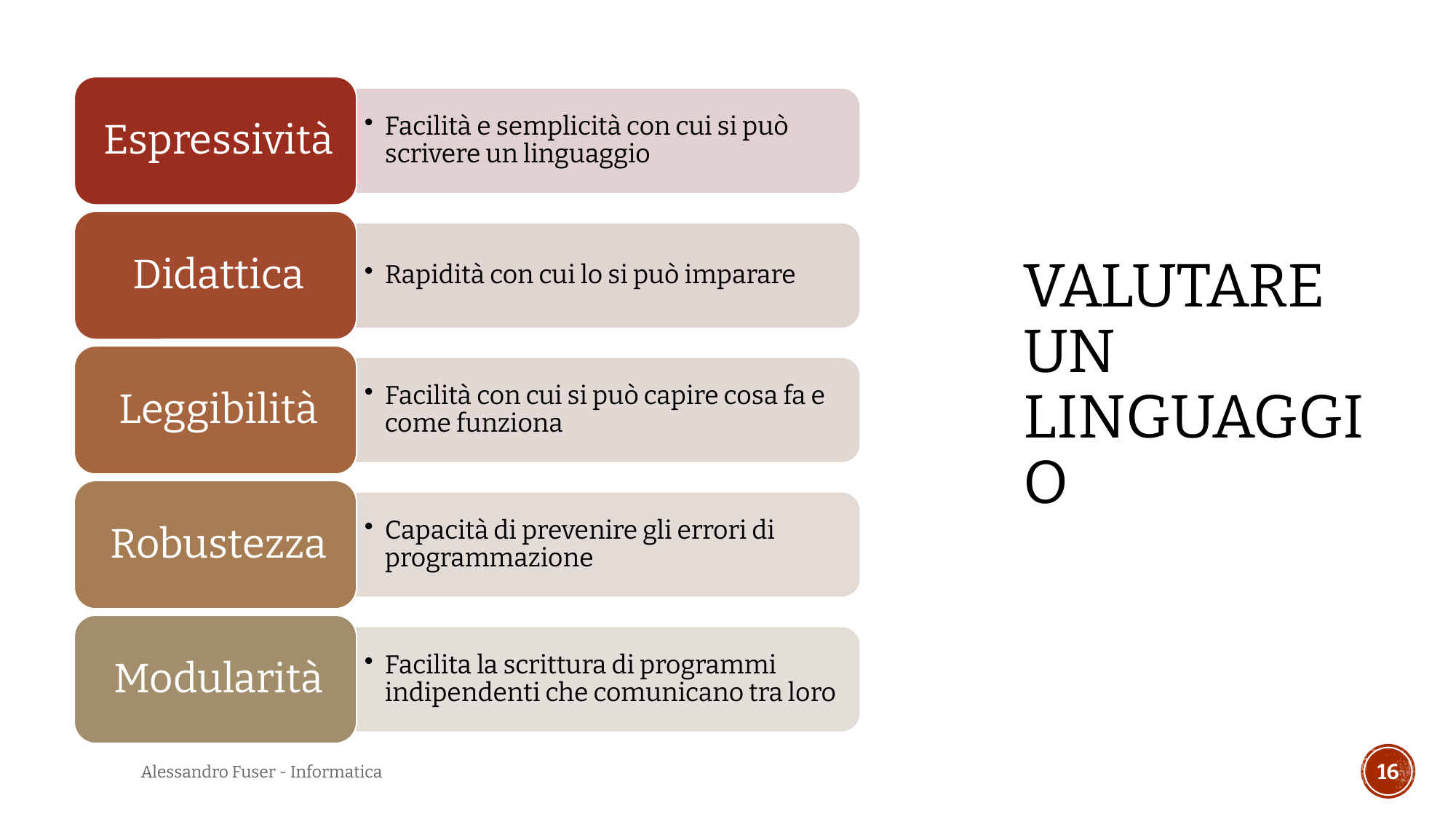

Facilità e semplicità con cui si può scrivere un linguaggio
Espressività
Rapidità con cui lo si può imparare
Didattica
Facilità con cui si può capire cosa fa e come funziona
Leggibilità
Capacità di prevenire gli errori di programmazione
Robustezza
Facilita la scrittura di programmi indipendenti che comunicano tra loro
Modularità
# Valutare un linguaggio
Alessandro Fuser - Informatica
16